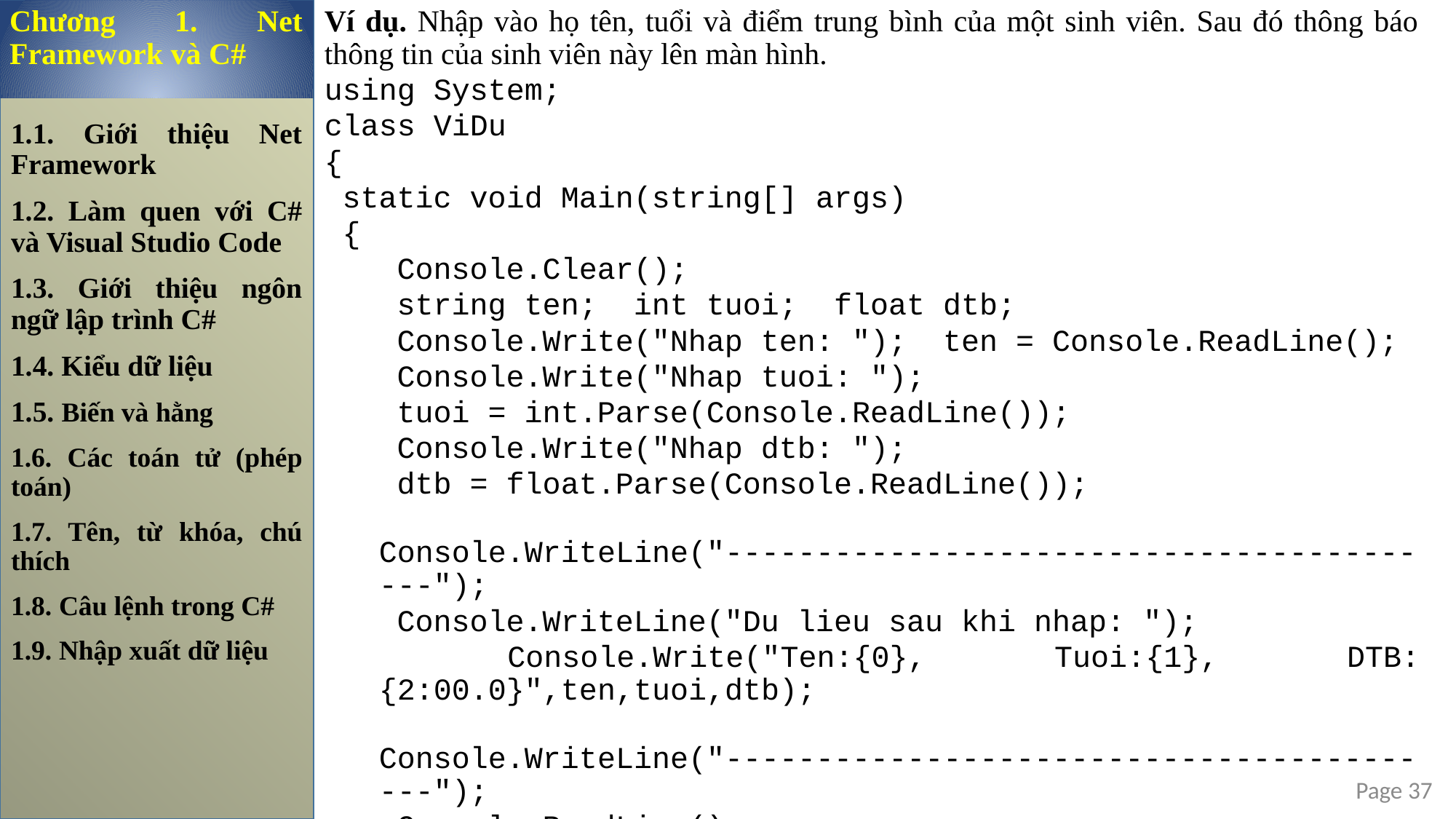

Ví dụ. Nhập vào họ tên, tuổi và điểm trung bình của một sinh viên. Sau đó thông báo thông tin của sinh viên này lên màn hình.
using System;
class ViDu
{
 static void Main(string[] args)
 {
 Console.Clear();
 string ten;  int tuoi;  float dtb;
 Console.Write("Nhap ten: ");  ten = Console.ReadLine();
 Console.Write("Nhap tuoi: ");
 tuoi = int.Parse(Console.ReadLine());
 Console.Write("Nhap dtb: ");
 dtb = float.Parse(Console.ReadLine());
 Console.WriteLine("-----------------------------------------");
 Console.WriteLine("Du lieu sau khi nhap: ");
 Console.Write("Ten:{0}, Tuoi:{1}, DTB:{2:00.0}",ten,tuoi,dtb);
 Console.WriteLine("-----------------------------------------");
 Console.ReadLine();
 }
}

Chương 1. Net Framework và C#
1.1. Giới thiệu Net Framework
1.2. Làm quen với C# và Visual Studio Code
1.3. Giới thiệu ngôn ngữ lập trình C#
1.4. Kiểu dữ liệu
1.5. Biến và hằng
1.6. Các toán tử (phép toán)
1.7. Tên, từ khóa, chú thích
1.8. Câu lệnh trong C#
1.9. Nhập xuất dữ liệu
Page 37